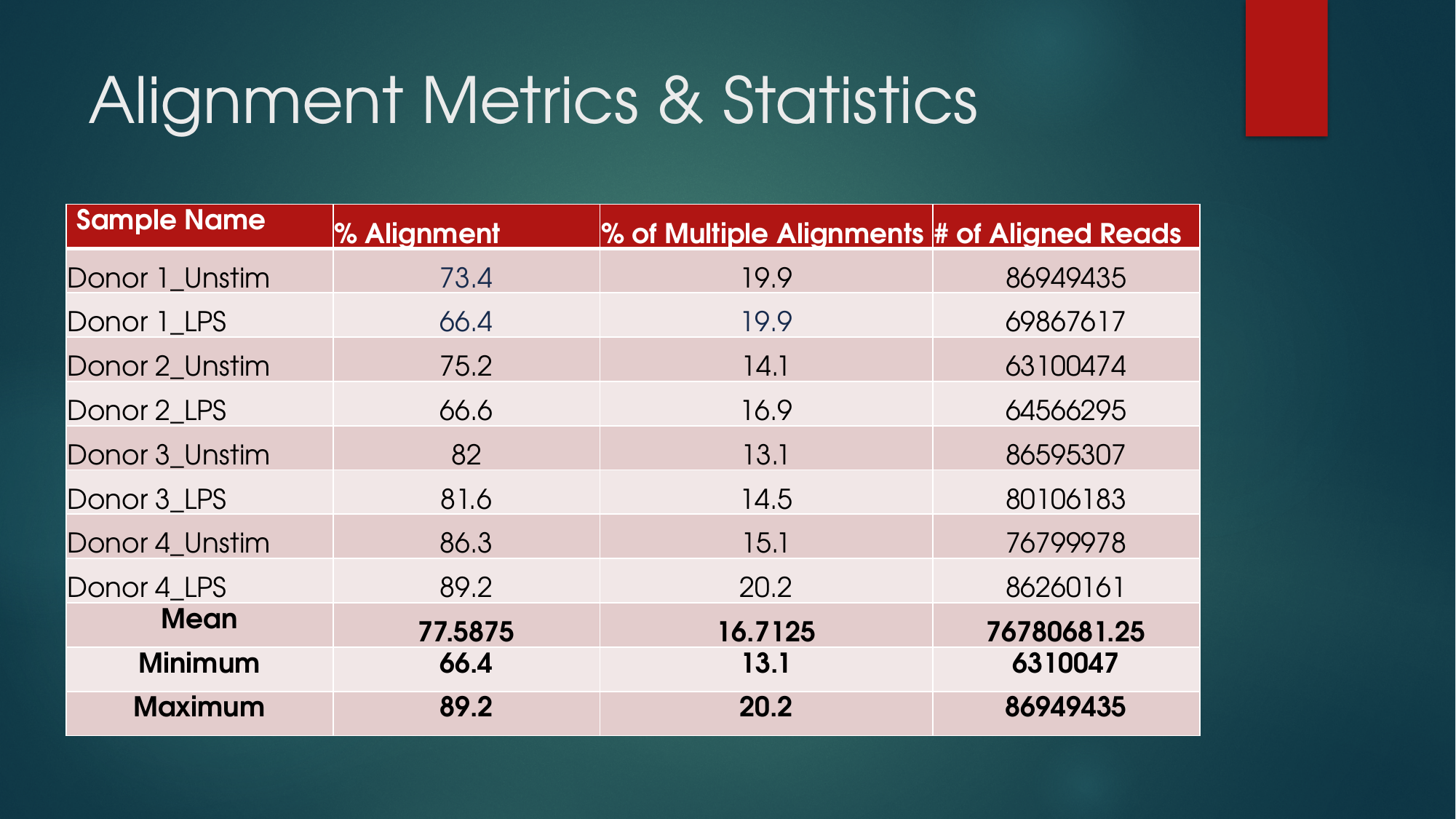

# Alignment Metrics & Statistics
| Sample Name | % Alignment | % of Multiple Alignments | # of Aligned Reads |
| --- | --- | --- | --- |
| Donor 1\_Unstim | 73.4 | 19.9 | 86949435 |
| Donor 1\_LPS | 66.4 | 19.9 | 69867617 |
| Donor 2\_Unstim | 75.2 | 14.1 | 63100474 |
| Donor 2\_LPS | 66.6 | 16.9 | 64566295 |
| Donor 3\_Unstim | 82 | 13.1 | 86595307 |
| Donor 3\_LPS | 81.6 | 14.5 | 80106183 |
| Donor 4\_Unstim | 86.3 | 15.1 | 76799978 |
| Donor 4\_LPS | 89.2 | 20.2 | 86260161 |
| Mean | 77.5875 | 16.7125 | 76780681.25 |
| Minimum | 66.4 | 13.1 | 6310047 |
| Maximum | 89.2 | 20.2 | 86949435 |